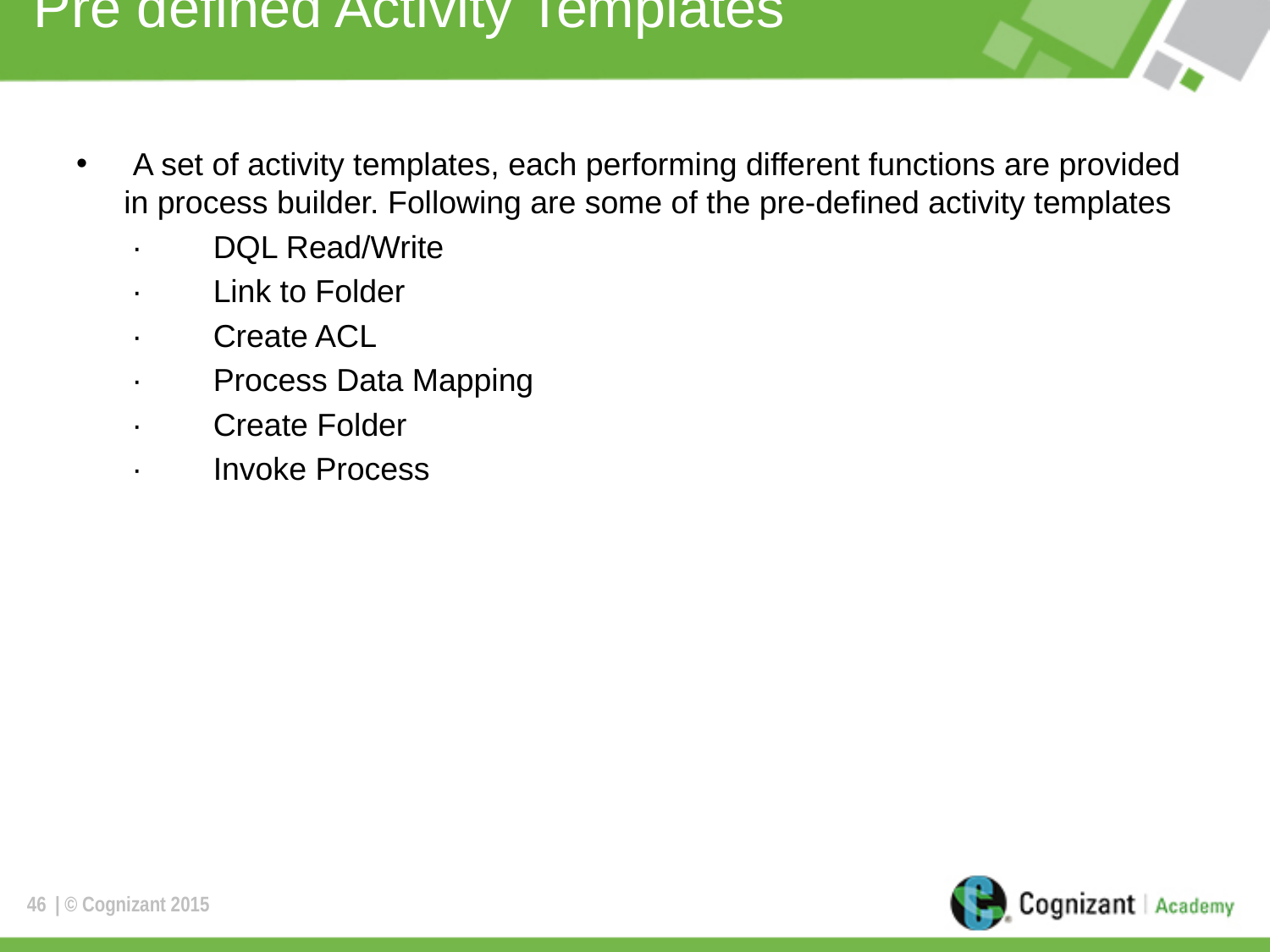

# Pre defined Activity Templates
 A set of activity templates, each performing different functions are provided in process builder. Following are some of the pre-defined activity templates
·        DQL Read/Write
·        Link to Folder
·        Create ACL
·        Process Data Mapping
·        Create Folder
·        Invoke Process

46
| © Cognizant 2015